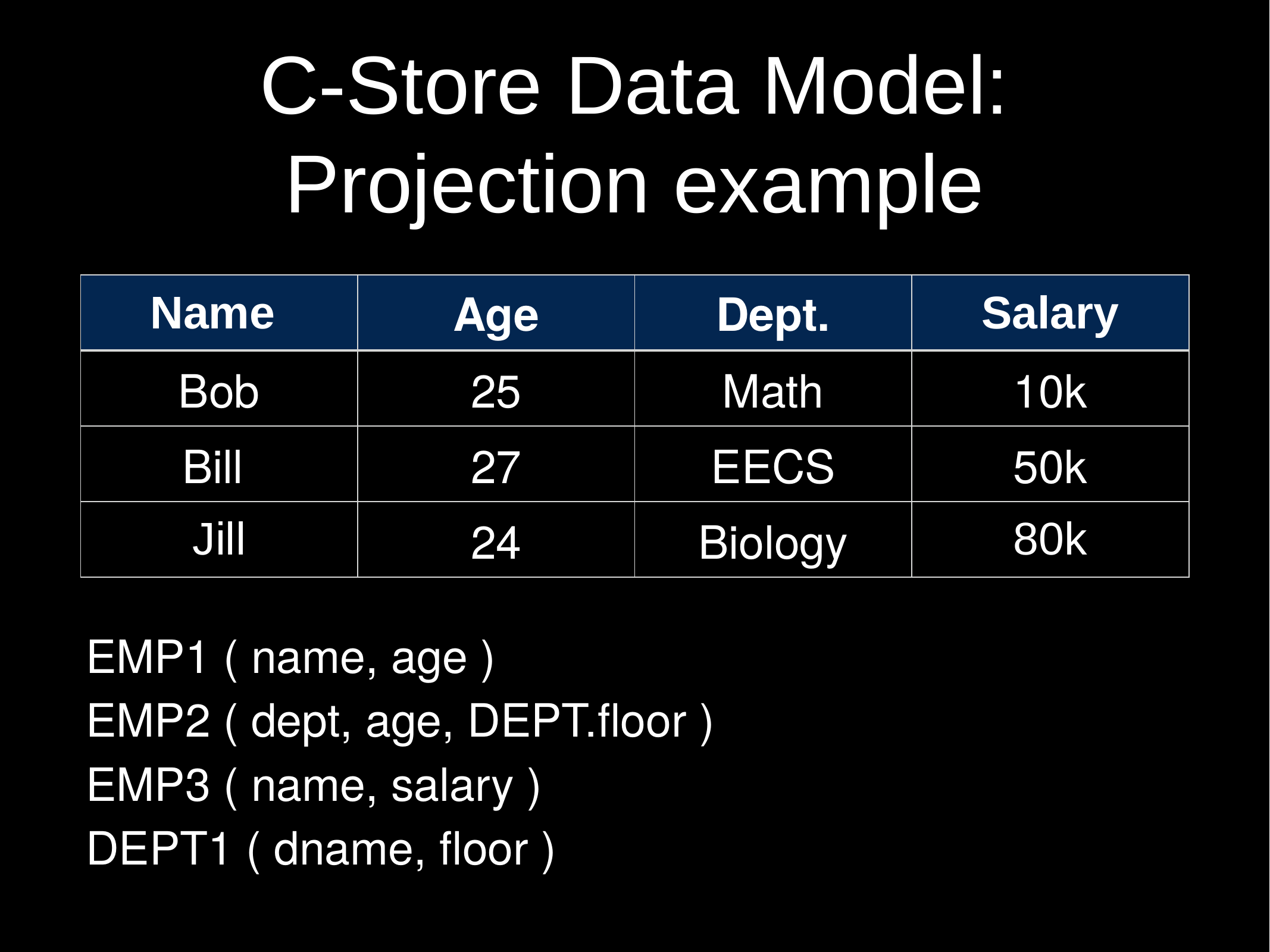

# C-Store Data Model: Projection example
| Name | Age | Dept. | Salary |
| --- | --- | --- | --- |
| Bob | 25 | Math | 10k |
| Bill | 27 | EECS | 50k |
| Jill | 24 | Biology | 80k |
EMP1 ( name, age )
EMP2 ( dept, age, DEPT.floor )
EMP3 ( name, salary )
DEPT1 ( dname, floor )